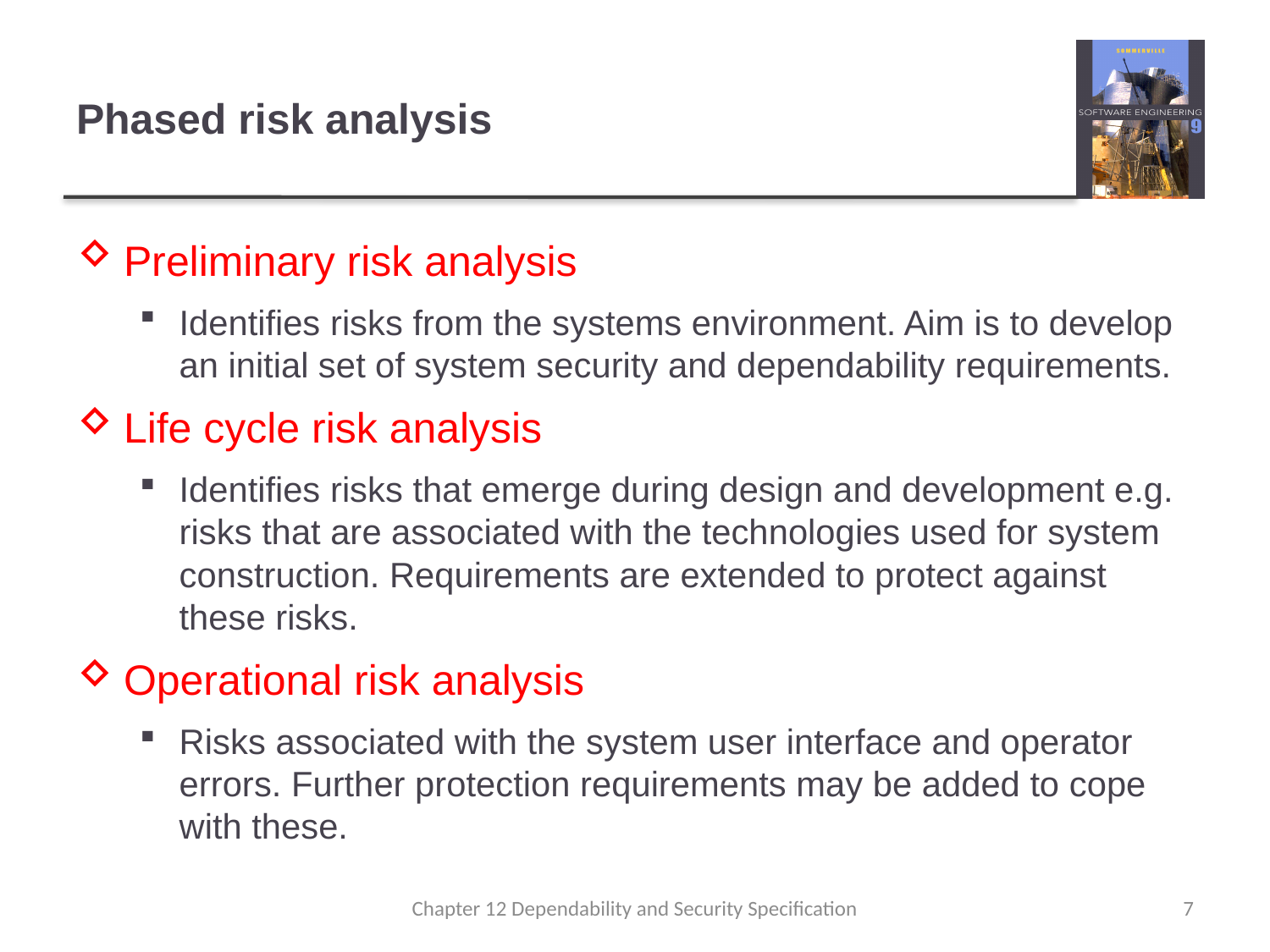

# Phased risk analysis
Preliminary risk analysis
Identifies risks from the systems environment. Aim is to develop an initial set of system security and dependability requirements.
Life cycle risk analysis
Identifies risks that emerge during design and development e.g. risks that are associated with the technologies used for system construction. Requirements are extended to protect against these risks.
Operational risk analysis
Risks associated with the system user interface and operator errors. Further protection requirements may be added to cope with these.
Chapter 12 Dependability and Security Specification
7